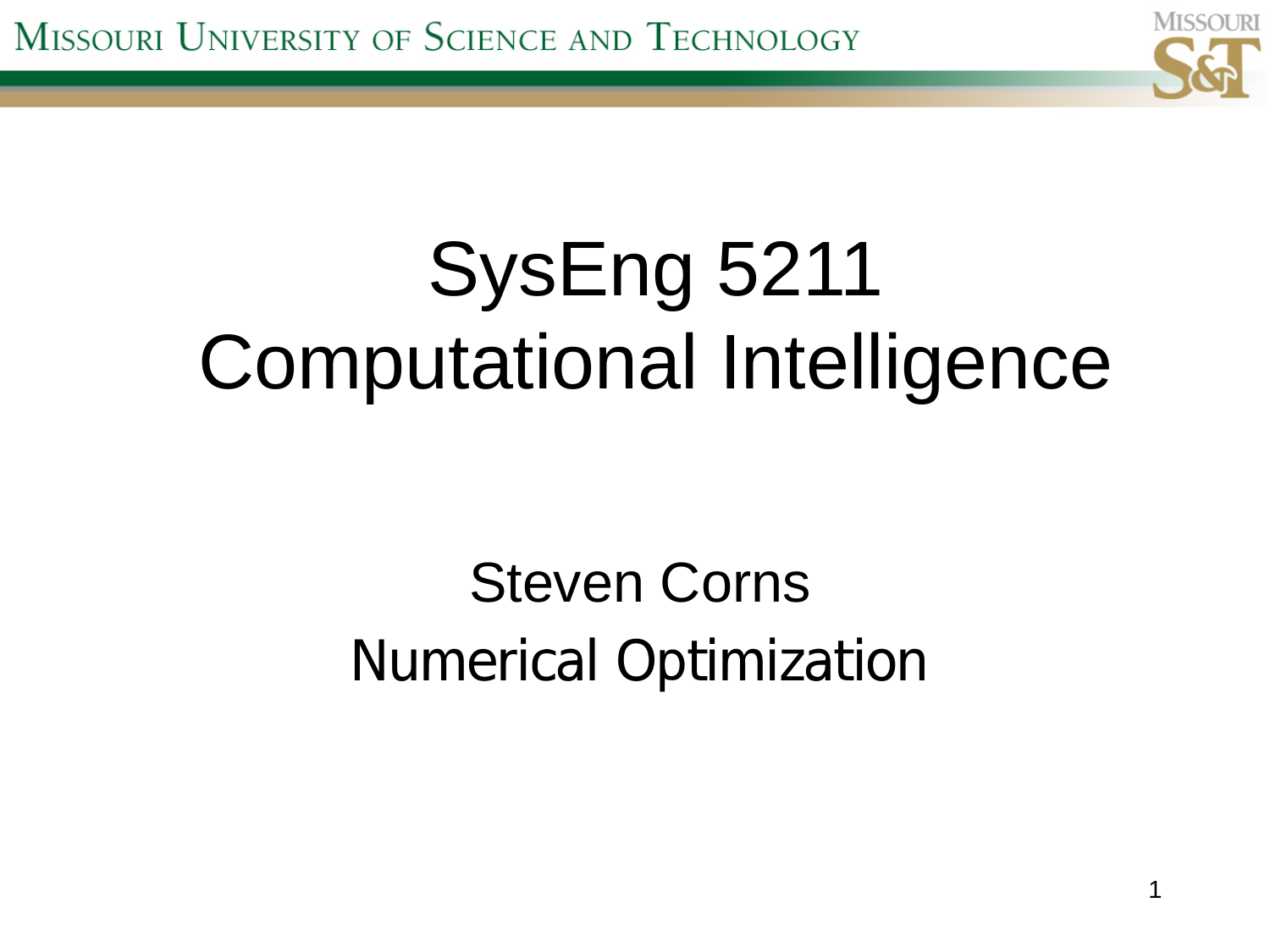

# SysEng 5211 Computational Intelligence
Steven Corns
Numerical Optimization
1